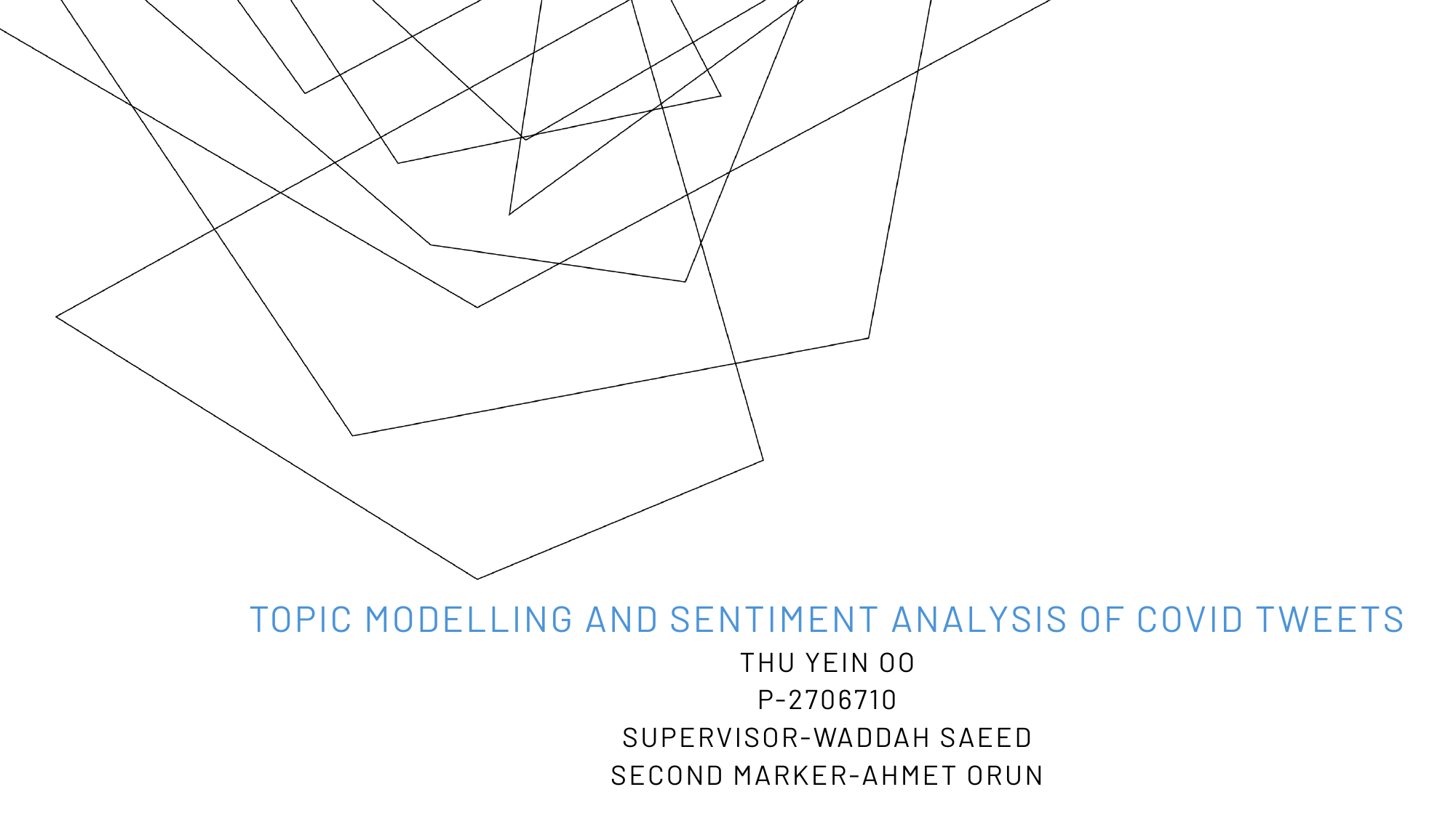

# Topic Modelling and Sentiment Analysis of Covid Tweets Thu Yein Oo P-2706710 Supervisor-Waddah Saeed Second Marker-Ahmet Orun